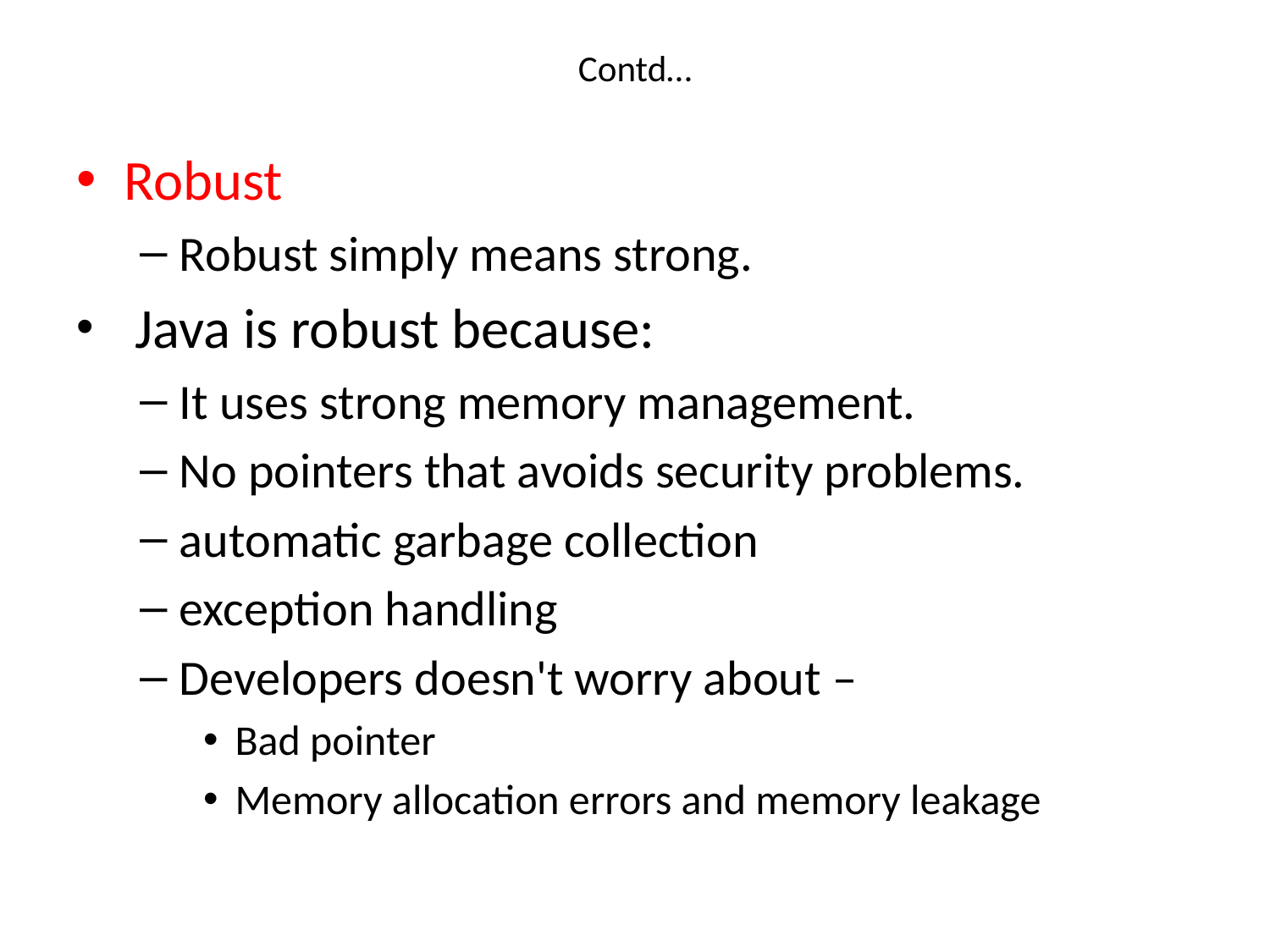

# Contd…
Robust
Robust simply means strong.
 Java is robust because:
It uses strong memory management.
No pointers that avoids security problems.
automatic garbage collection
exception handling
Developers doesn't worry about –
Bad pointer
Memory allocation errors and memory leakage